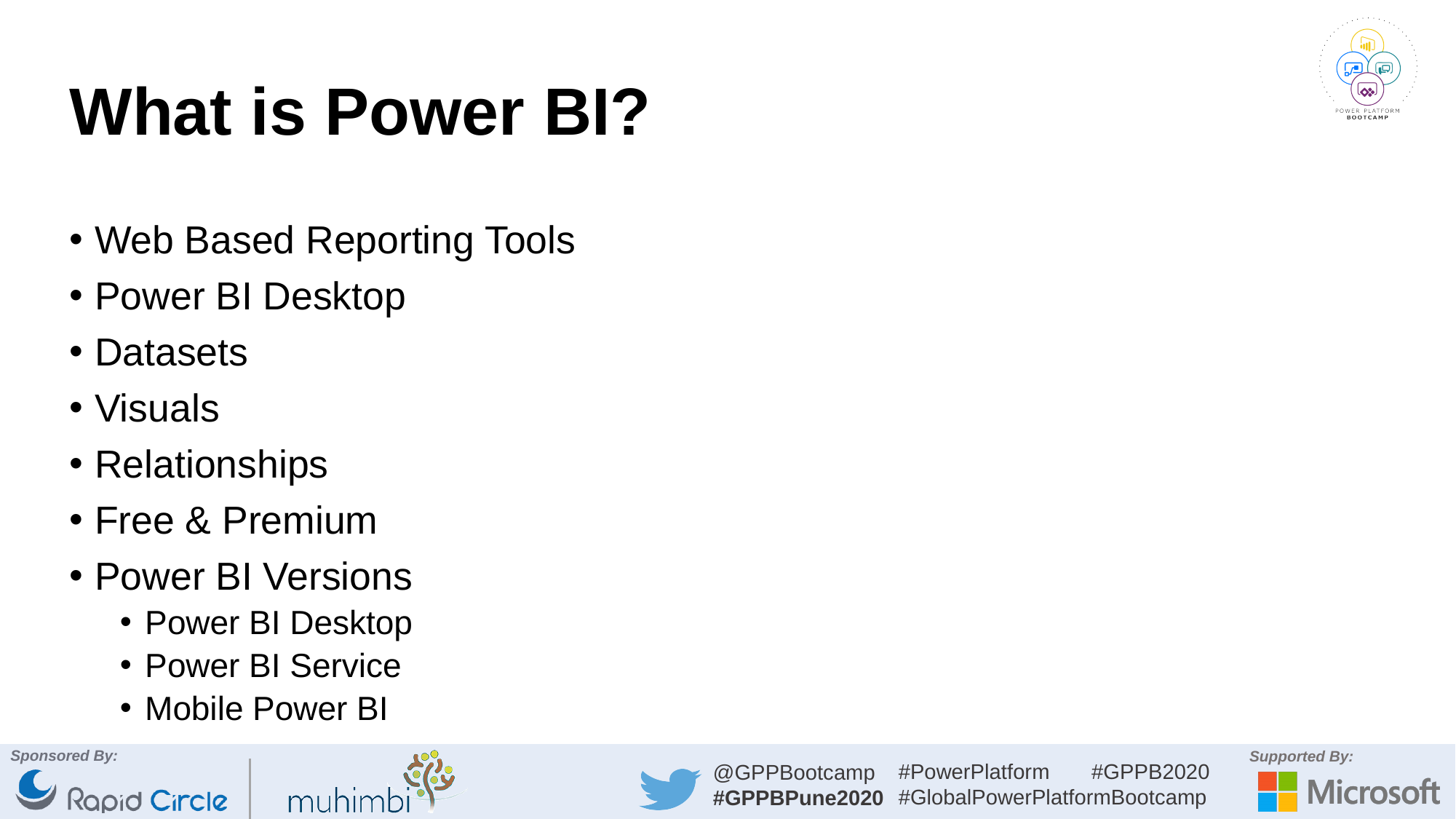

# What is Power BI?
Web Based Reporting Tools
Power BI Desktop
Datasets
Visuals
Relationships
Free & Premium
Power BI Versions
Power BI Desktop
Power BI Service
Mobile Power BI